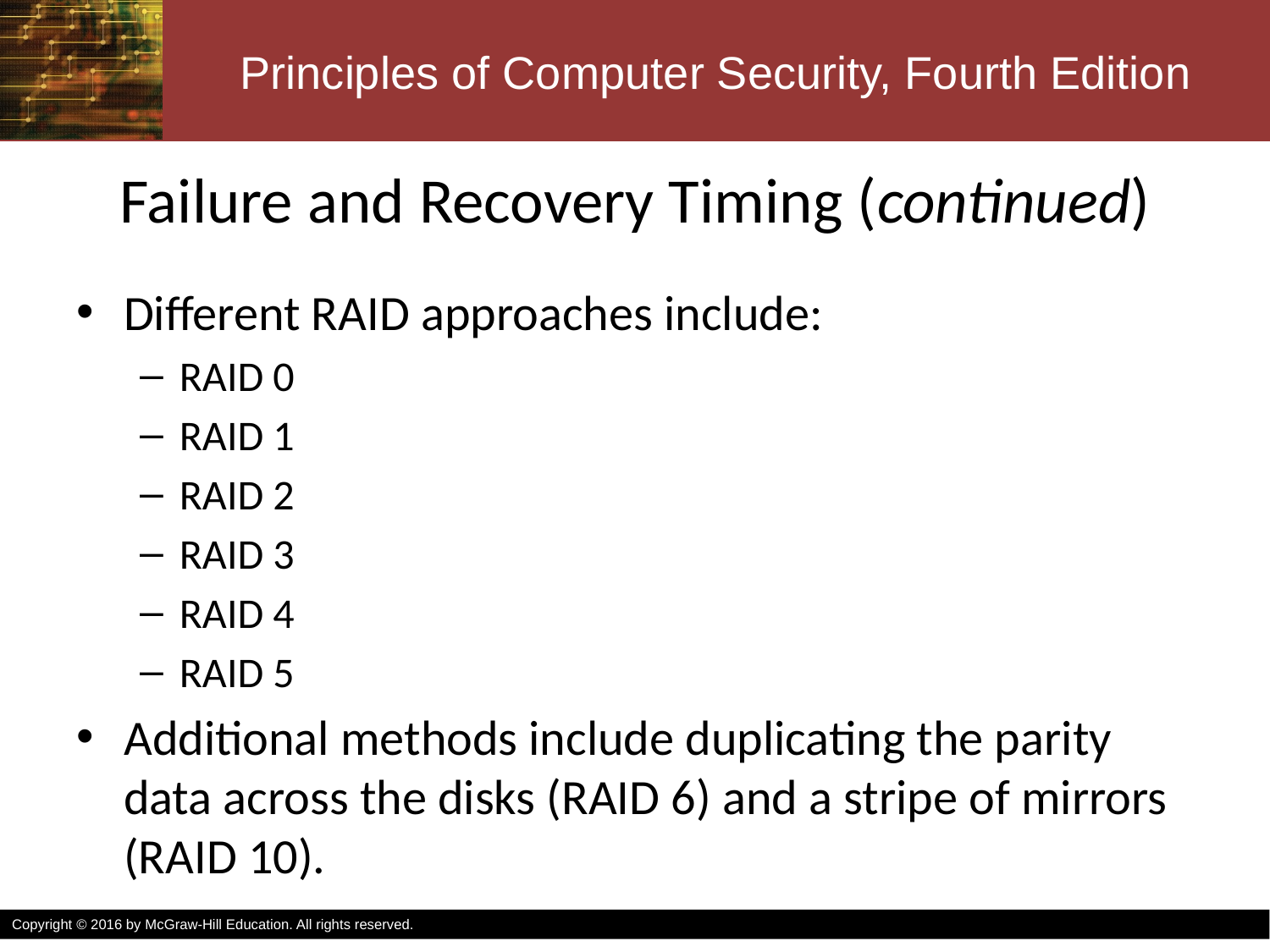

# Failure and Recovery Timing (continued)
Different RAID approaches include:
RAID 0
RAID 1
RAID 2
RAID 3
RAID 4
RAID 5
Additional methods include duplicating the parity data across the disks (RAID 6) and a stripe of mirrors (RAID 10).